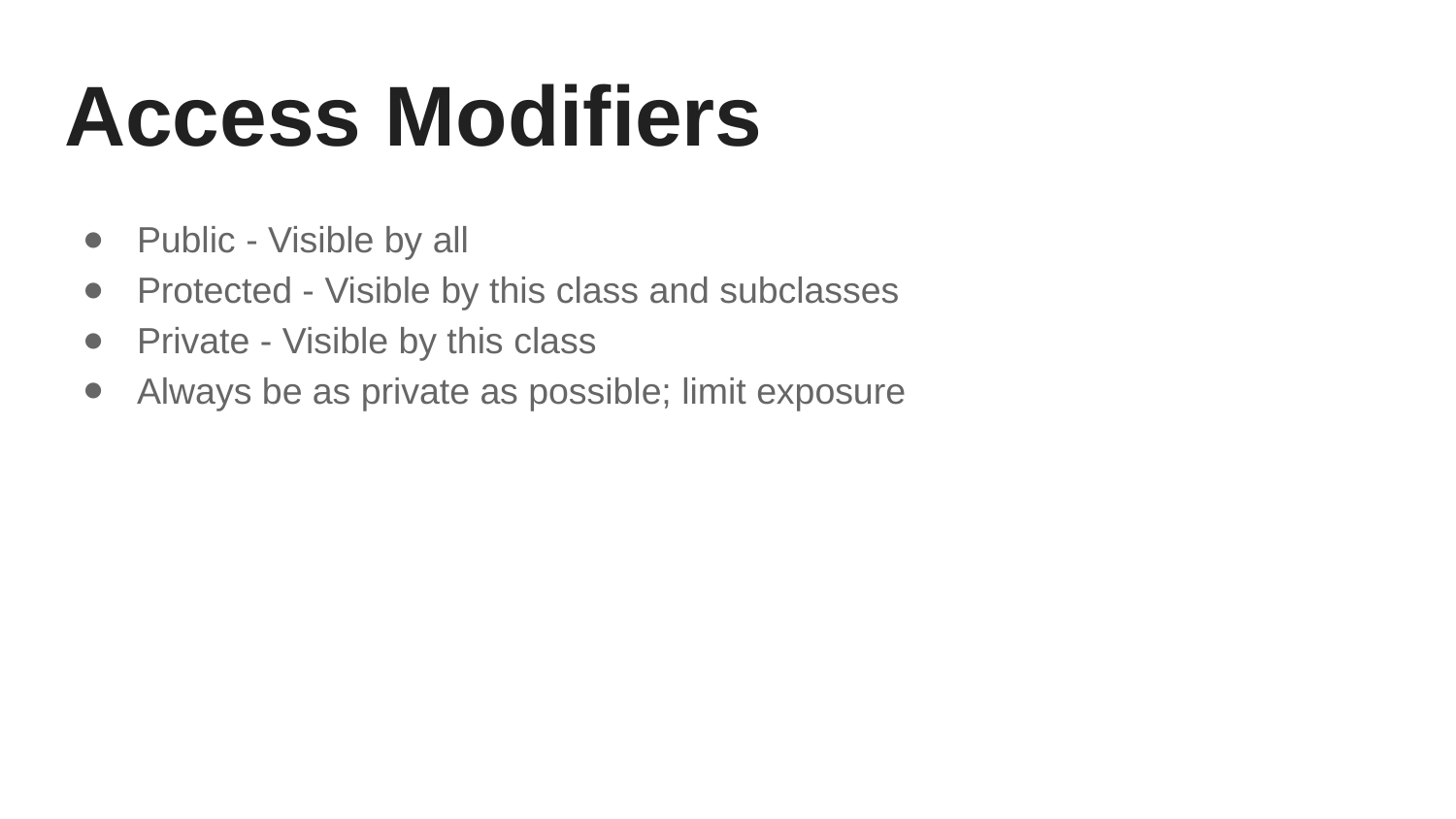

# Access Modifiers
Public - Visible by all
Protected - Visible by this class and subclasses
Private - Visible by this class
Always be as private as possible; limit exposure